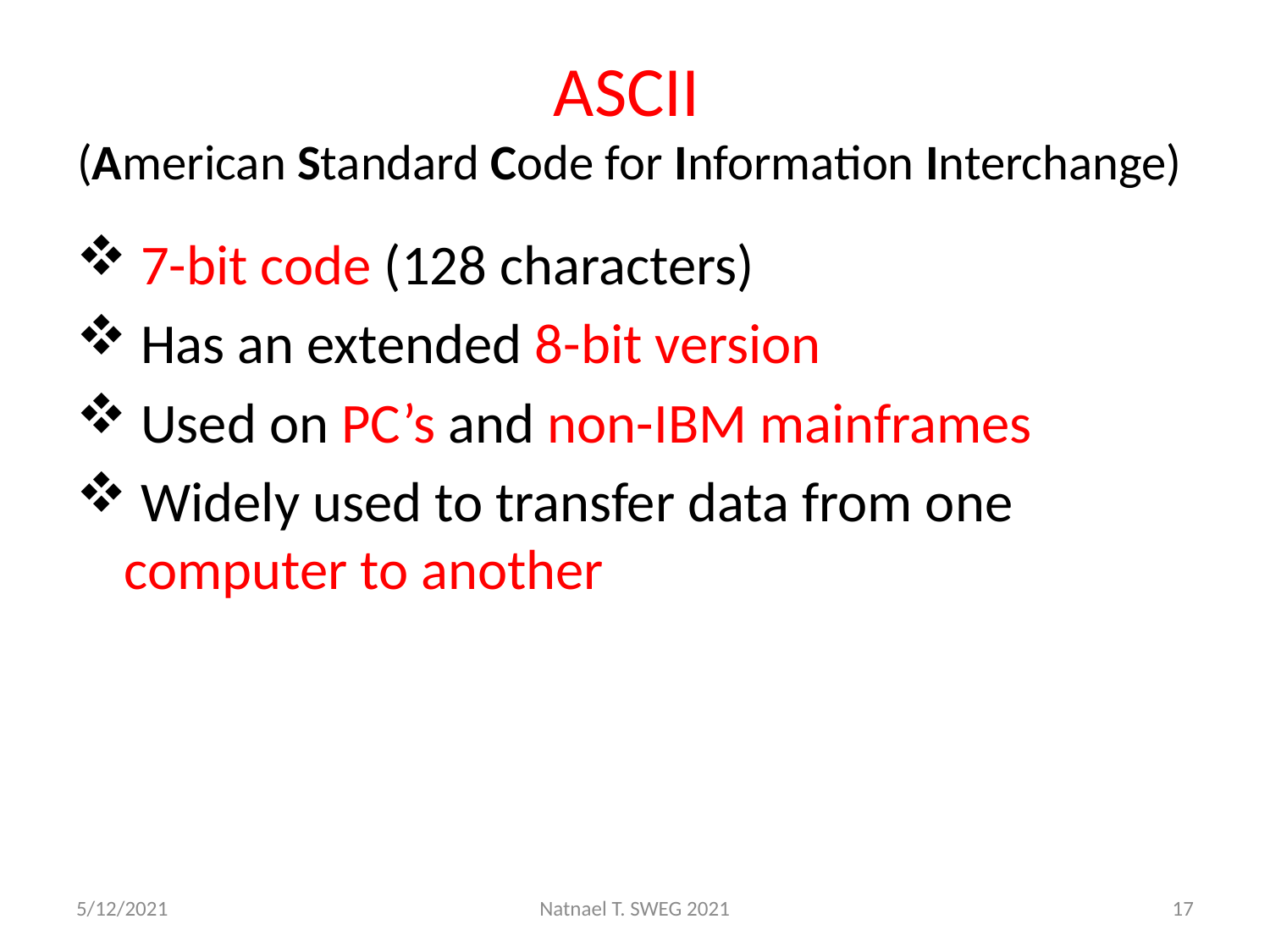

# ASCII (American Standard Code for Information Interchange)
 7-bit code (128 characters)
 Has an extended 8-bit version
 Used on PC’s and non-IBM mainframes
 Widely used to transfer data from one computer to another
5/12/2021
Natnael T. SWEG 2021
17